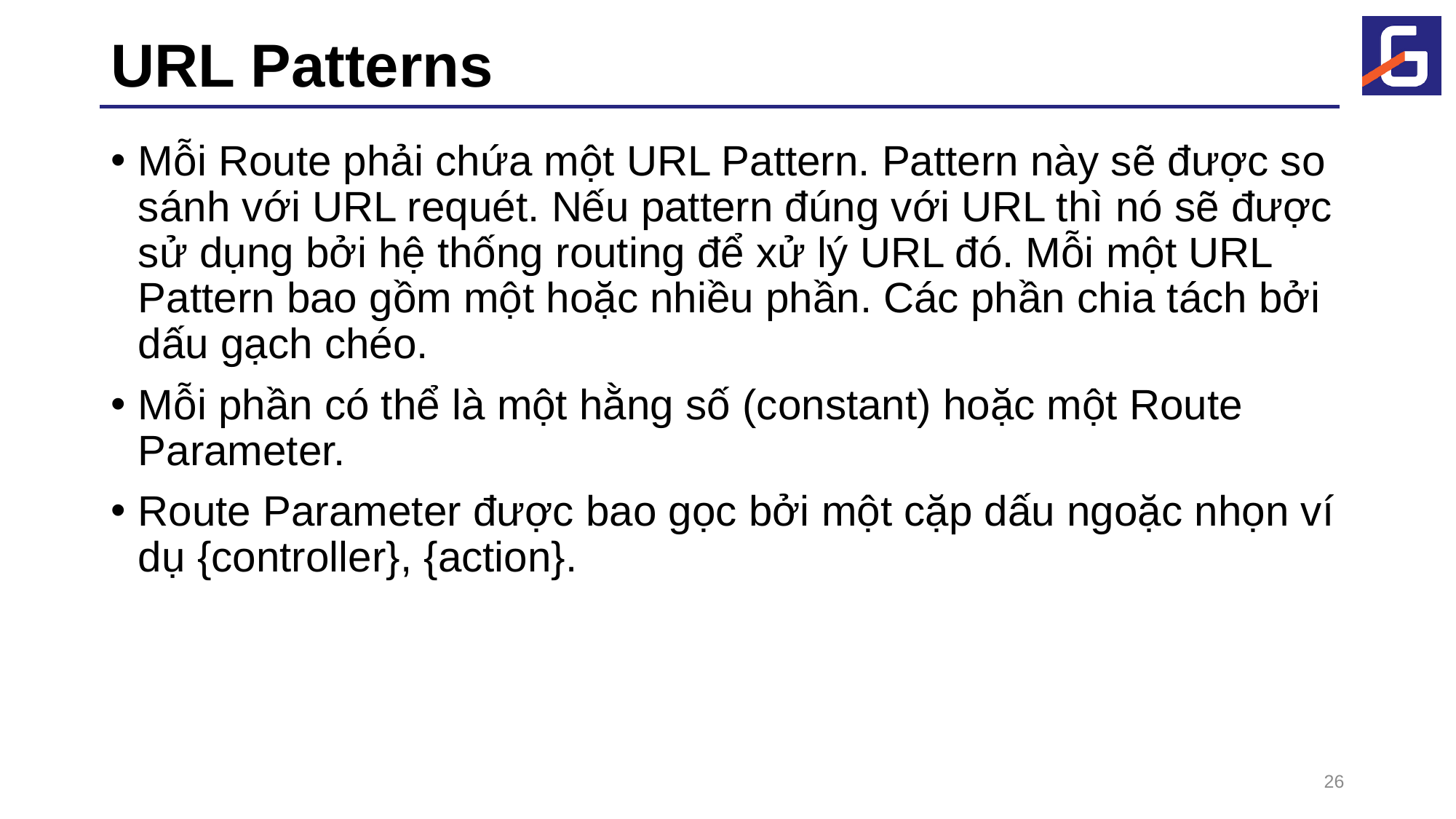

# URL Patterns
Mỗi Route phải chứa một URL Pattern. Pattern này sẽ được so sánh với URL requét. Nếu pattern đúng với URL thì nó sẽ được sử dụng bởi hệ thống routing để xử lý URL đó. Mỗi một URL Pattern bao gồm một hoặc nhiều phần. Các phần chia tách bởi dấu gạch chéo.
Mỗi phần có thể là một hằng số (constant) hoặc một Route Parameter.
Route Parameter được bao gọc bởi một cặp dấu ngoặc nhọn ví dụ {controller}, {action}.
26